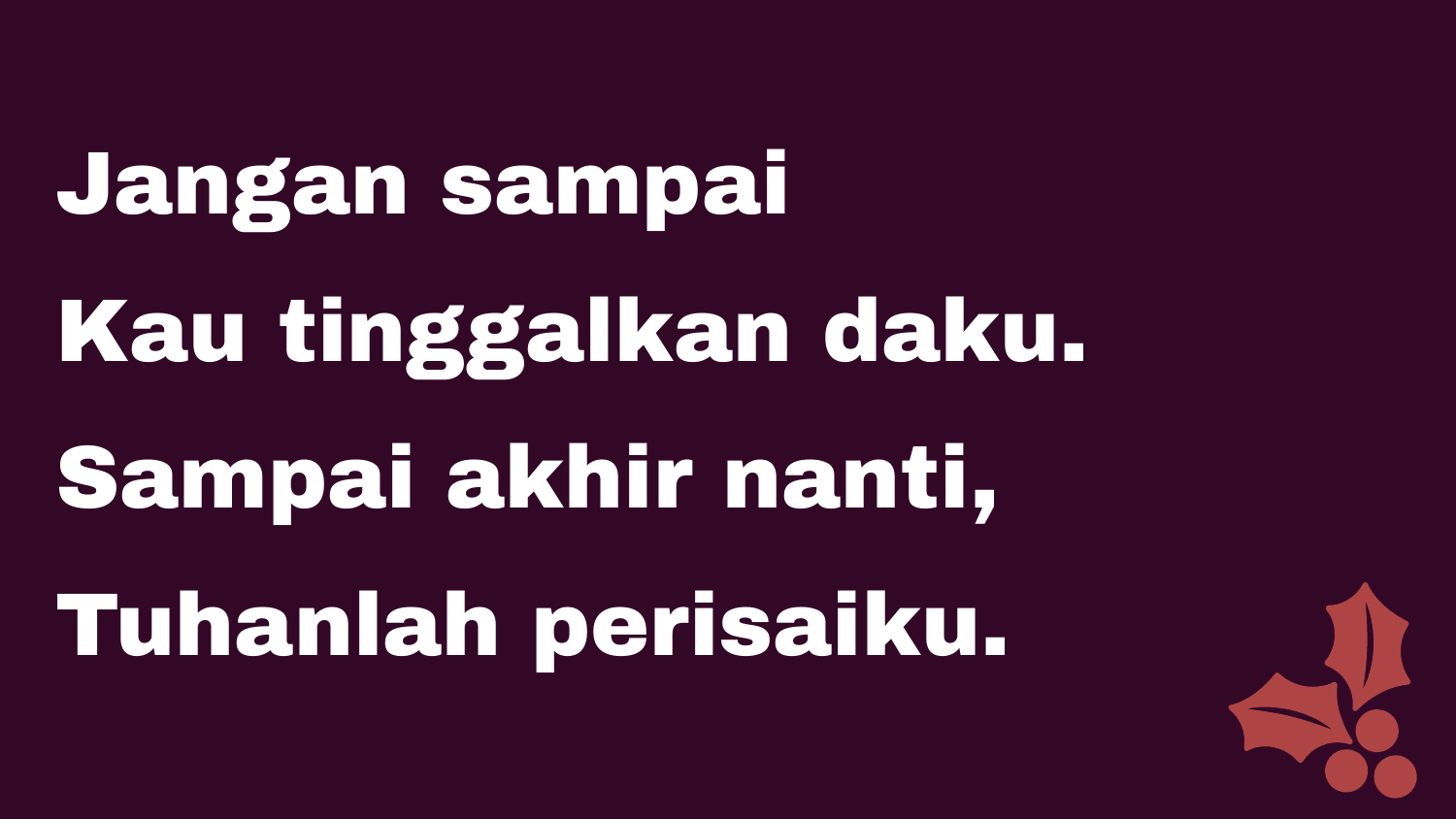

Jangan sampai
Kau tinggalkan daku.
Sampai akhir nanti,
Tuhanlah perisaiku.